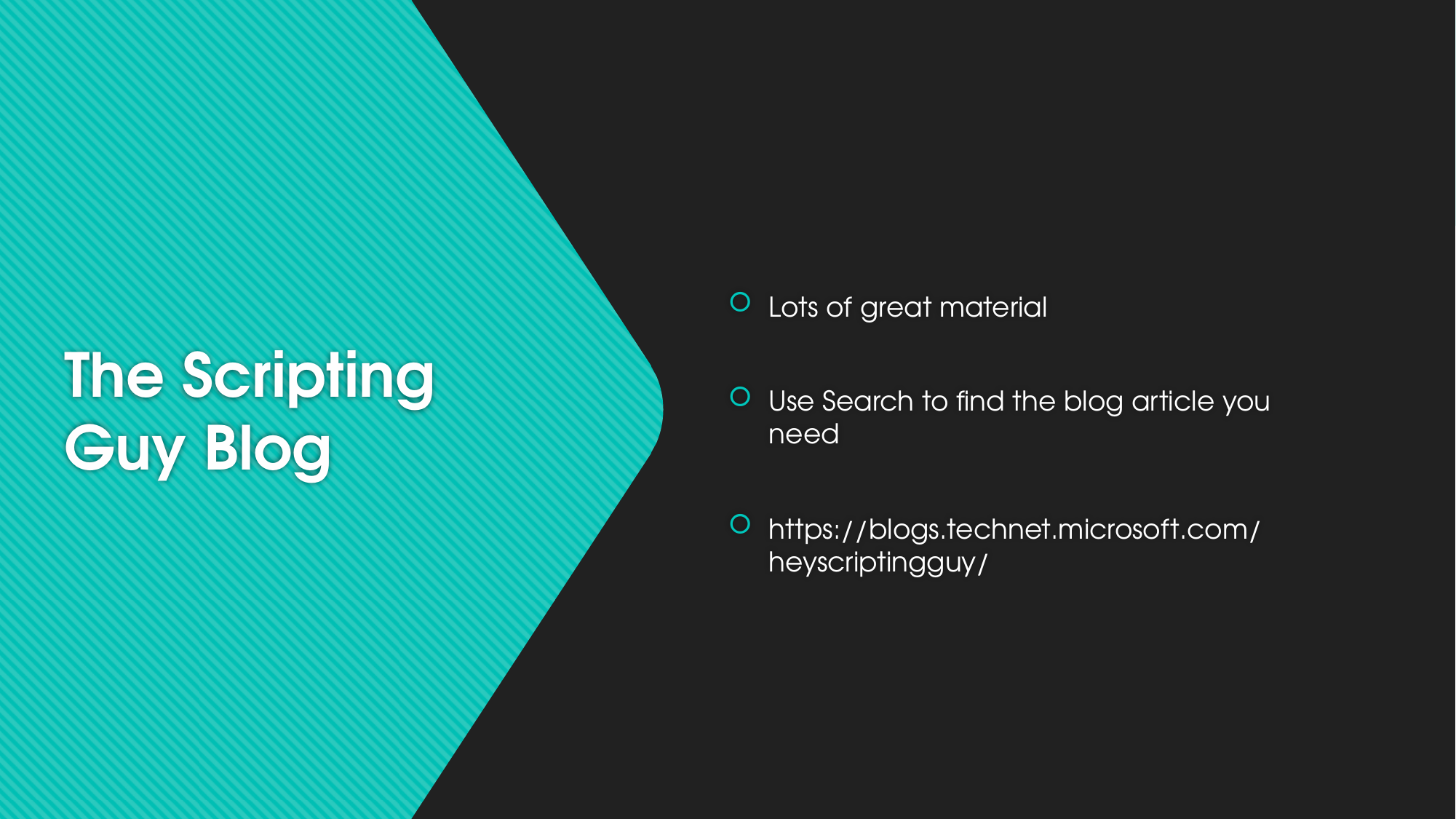

Lots of great material

Use Search to find the blog article you need

https://blogs.technet.microsoft.com/heyscriptingguy/
# The Scripting Guy Blog